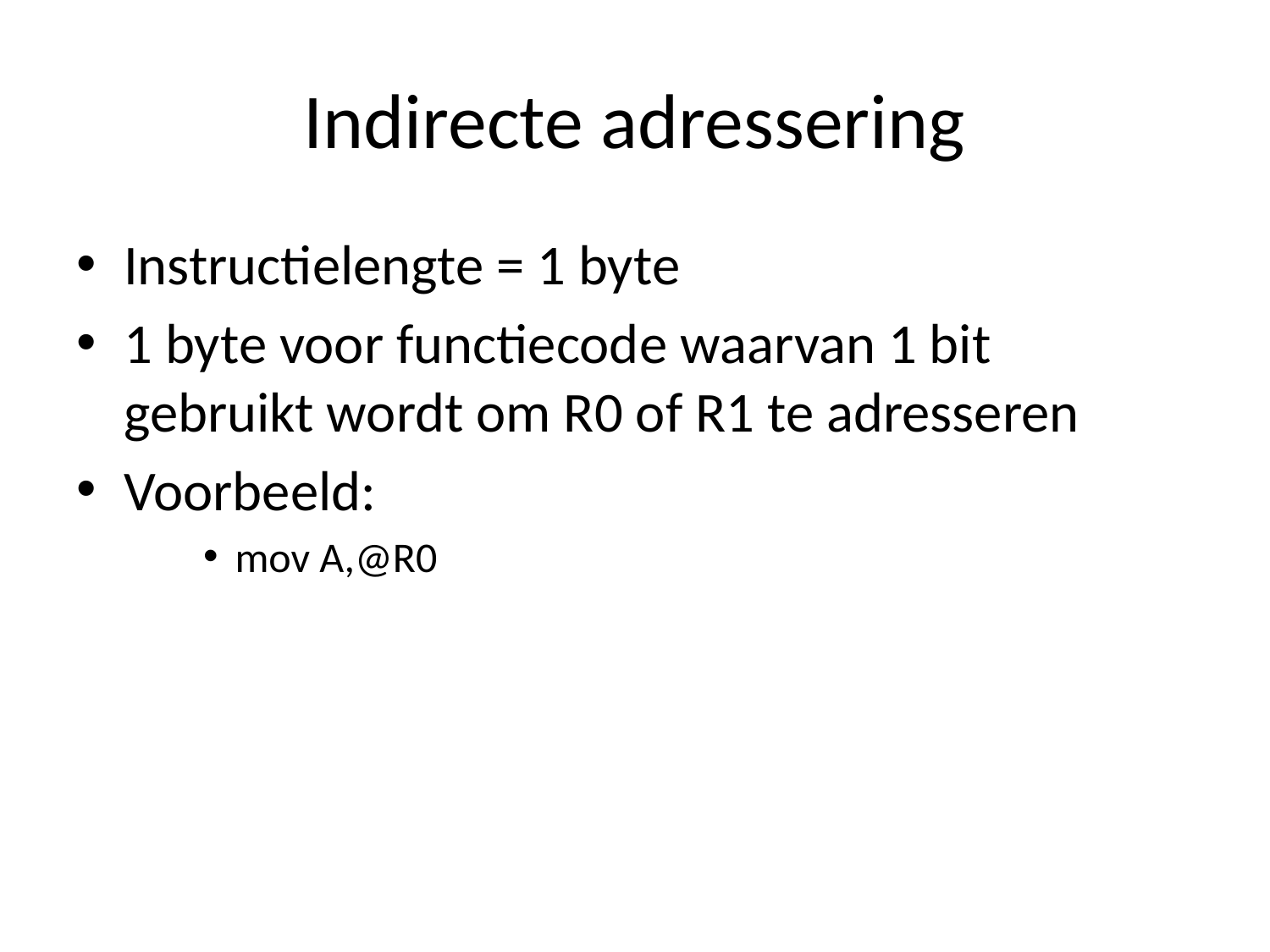

# Indirecte adressering
Instructielengte = 1 byte
1 byte voor functiecode waarvan 1 bit gebruikt wordt om R0 of R1 te adresseren
Voorbeeld:
mov A,@R0